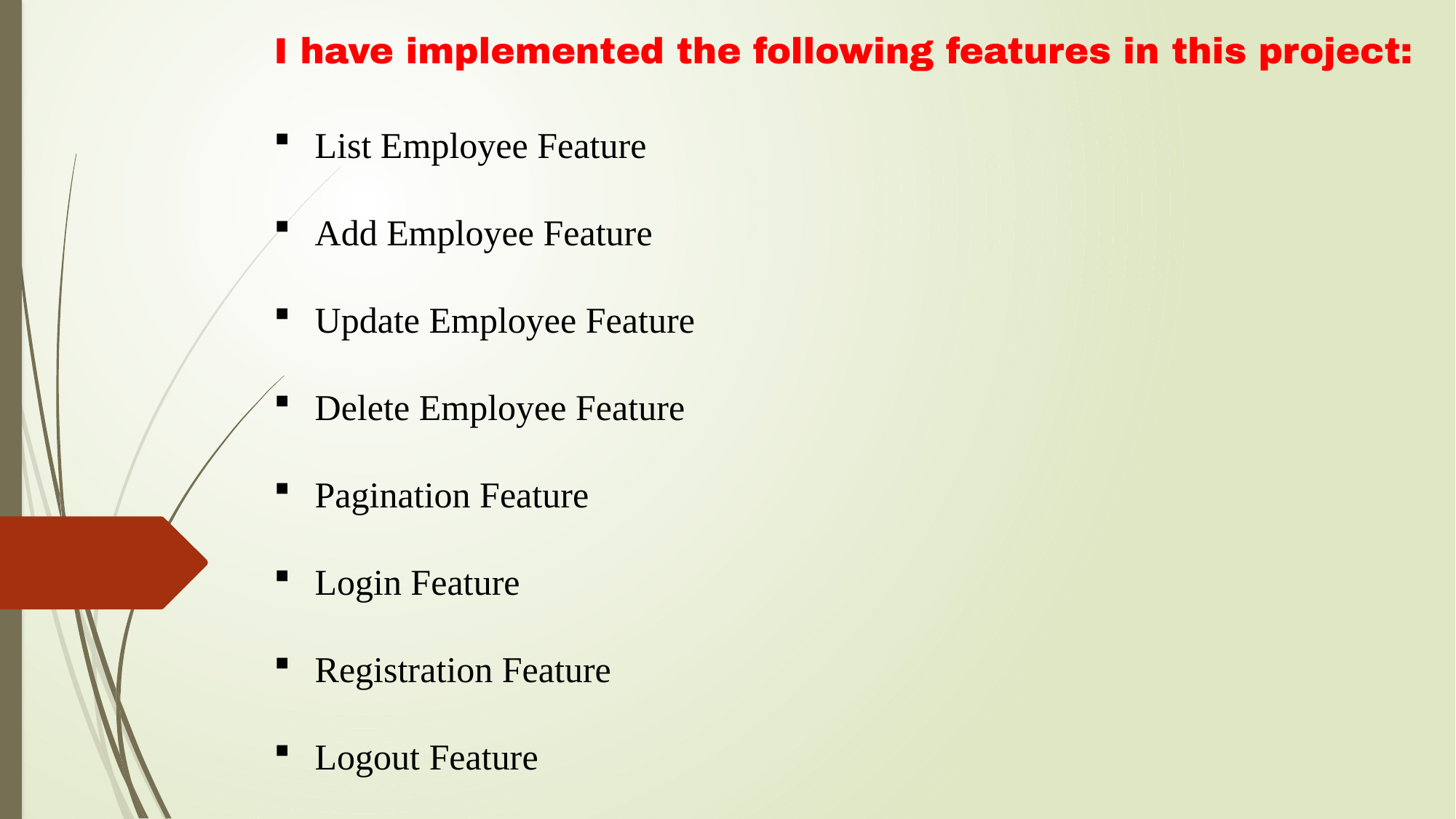

I have implemented the following features in this project:

List Employee Feature

Add Employee Feature

Update Employee Feature

Delete Employee Feature

Pagination Feature

Login Feature

Registration Feature

Logout Feature